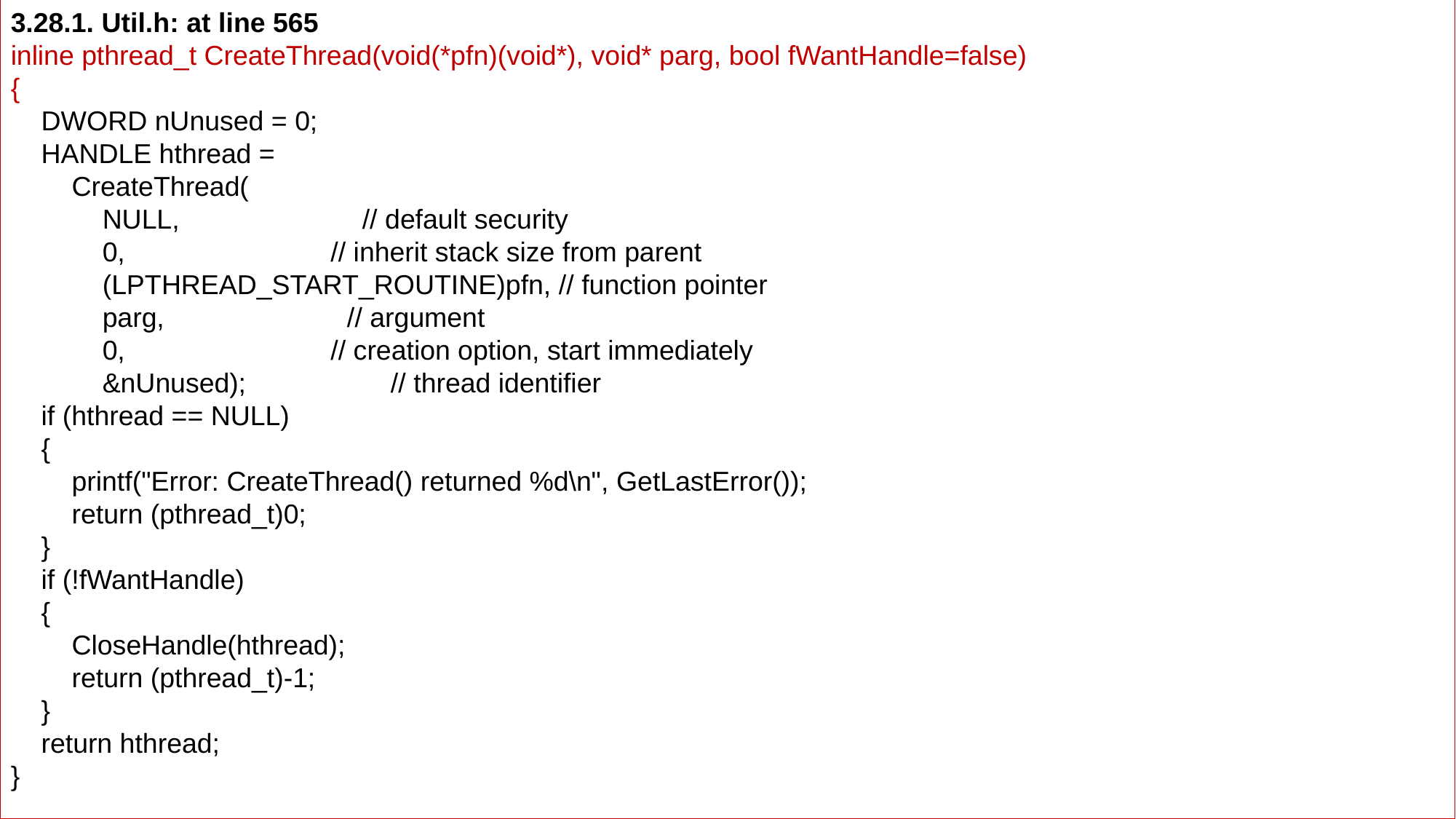

3.28.1. Util.h: at line 565
inline pthread_t CreateThread(void(*pfn)(void*), void* parg, bool fWantHandle=false)
{
    DWORD nUnused = 0;
    HANDLE hthread =
        CreateThread(
            NULL,                        // default security
            0,                           // inherit stack size from parent
            (LPTHREAD_START_ROUTINE)pfn, // function pointer
            parg,                        // argument
            0,                           // creation option, start immediately
            &nUnused);                   // thread identifier
    if (hthread == NULL)
    {
        printf("Error: CreateThread() returned %d\n", GetLastError());
        return (pthread_t)0;
    }
    if (!fWantHandle)
    {
        CloseHandle(hthread);
        return (pthread_t)-1;
    }
    return hthread;
}